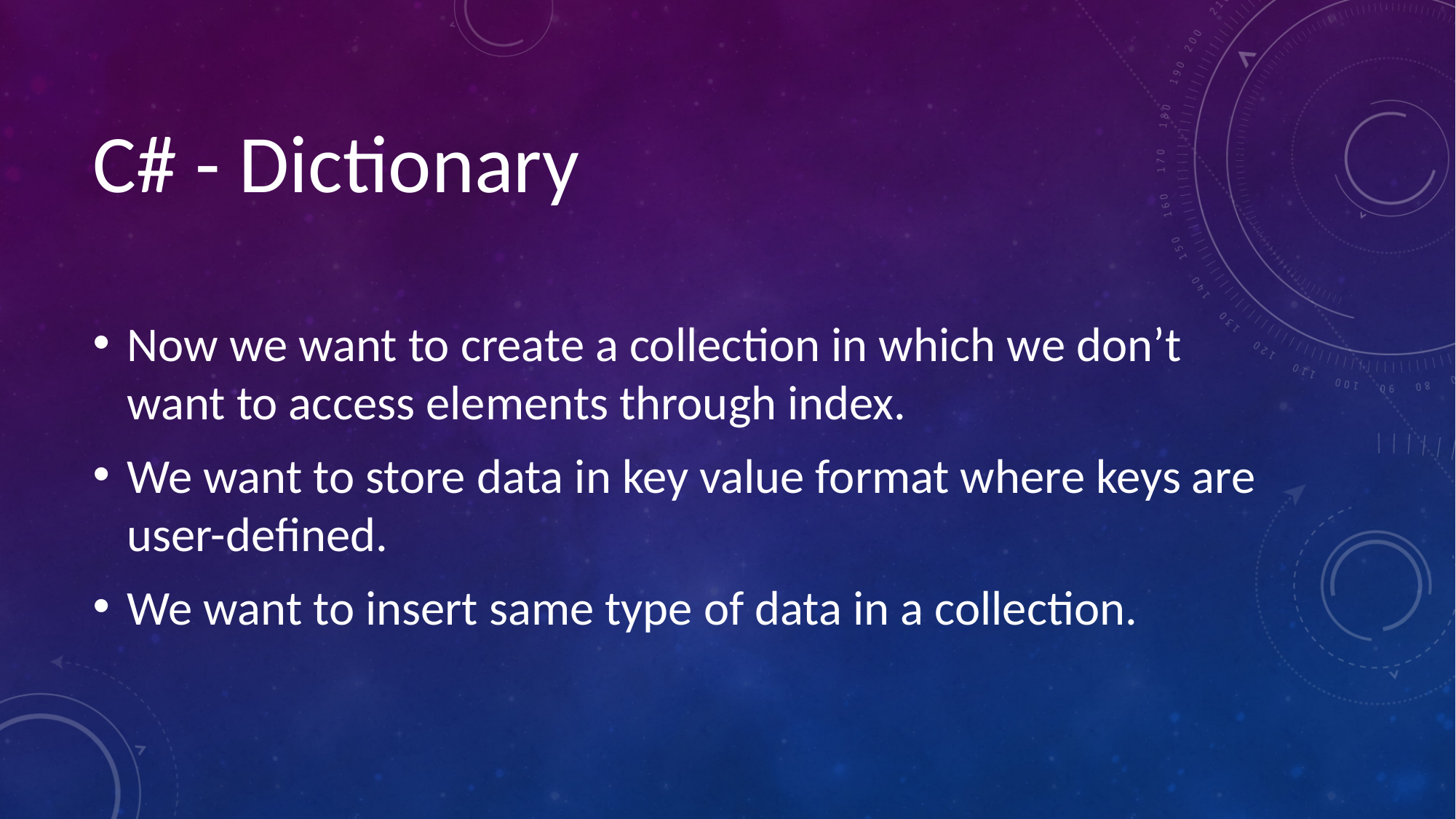

# C# - Dictionary
Now we want to create a collection in which we don’t want to access elements through index.
We want to store data in key value format where keys are user-defined.
We want to insert same type of data in a collection.